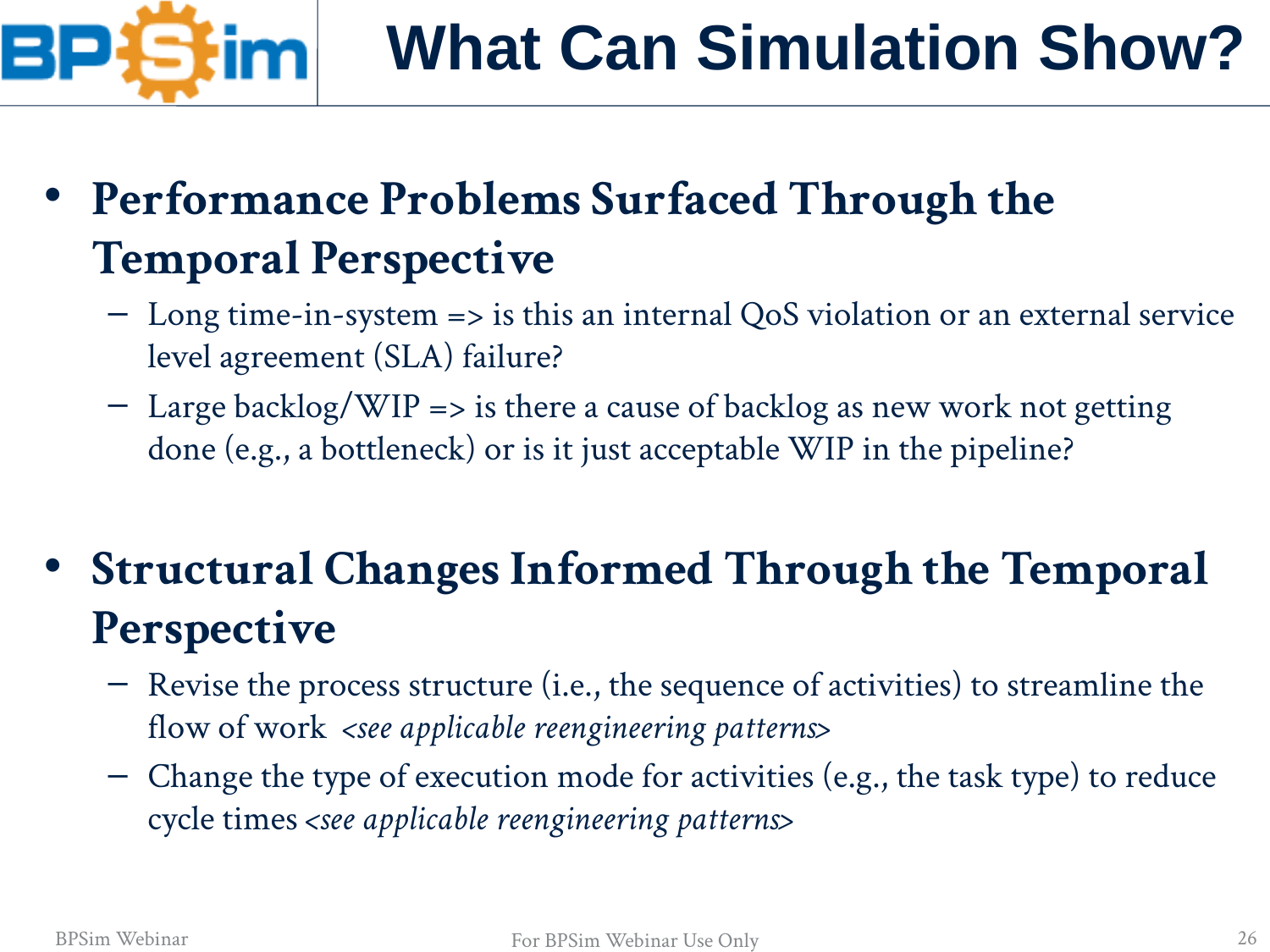

# What Can Simulation Show?
Performance Problems Surfaced Through the Temporal Perspective
Long time-in-system => is this an internal QoS violation or an external service level agreement (SLA) failure?
Large backlog/WIP => is there a cause of backlog as new work not getting done (e.g., a bottleneck) or is it just acceptable WIP in the pipeline?
Structural Changes Informed Through the Temporal Perspective
Revise the process structure (i.e., the sequence of activities) to streamline the flow of work  <see applicable reengineering patterns>
Change the type of execution mode for activities (e.g., the task type) to reduce cycle times <see applicable reengineering patterns>
26
For BPSim Webinar Use Only